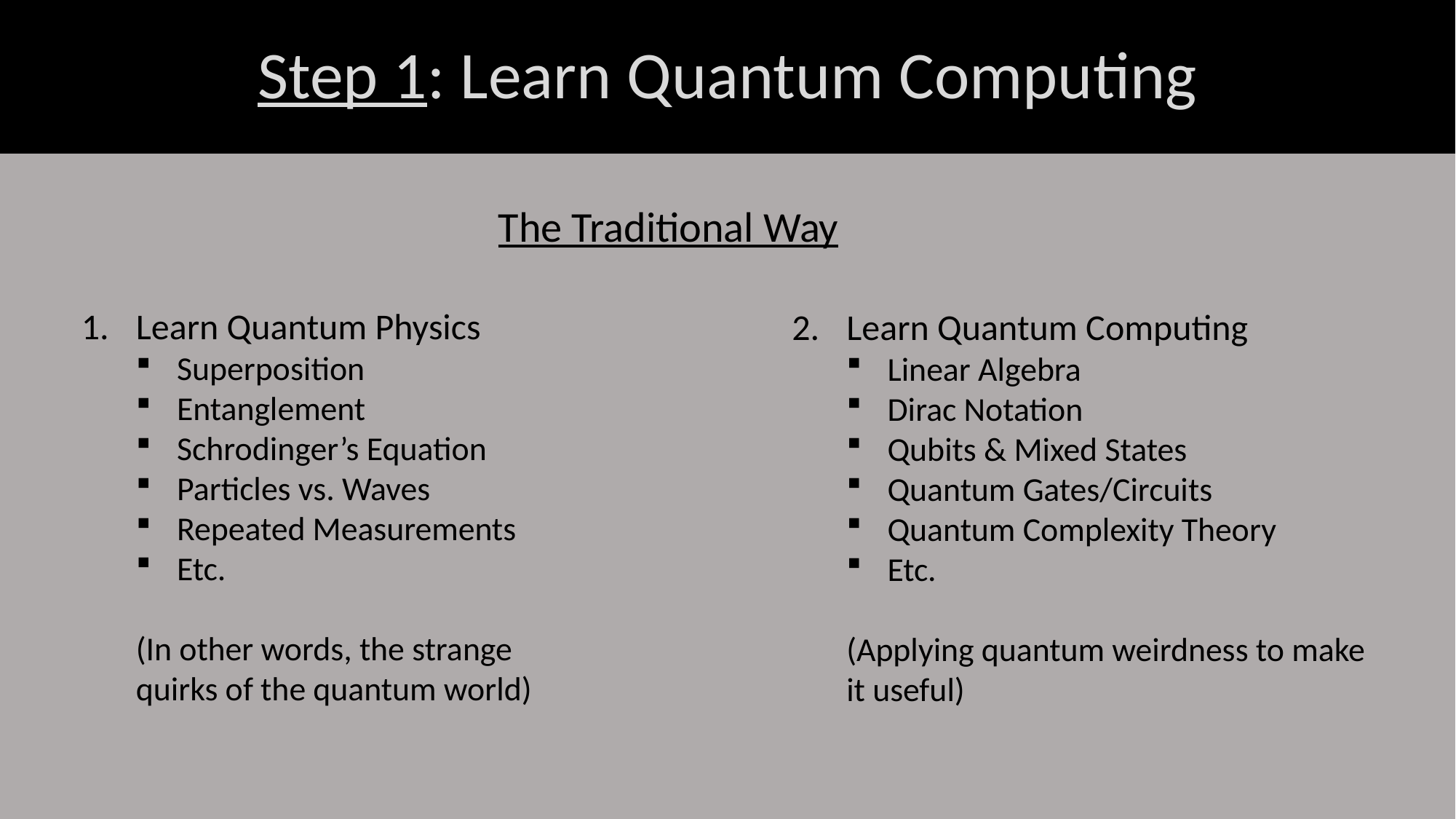

Step 1: Learn Quantum Computing
The Traditional Way
Learn Quantum Physics
Superposition
Entanglement
Schrodinger’s Equation
Particles vs. Waves
Repeated Measurements
Etc.

(In other words, the strange quirks of the quantum world)

Learn Quantum Computing
Linear Algebra
Dirac Notation
Qubits & Mixed States
Quantum Gates/Circuits
Quantum Complexity Theory
Etc.

(Applying quantum weirdness to make it useful)